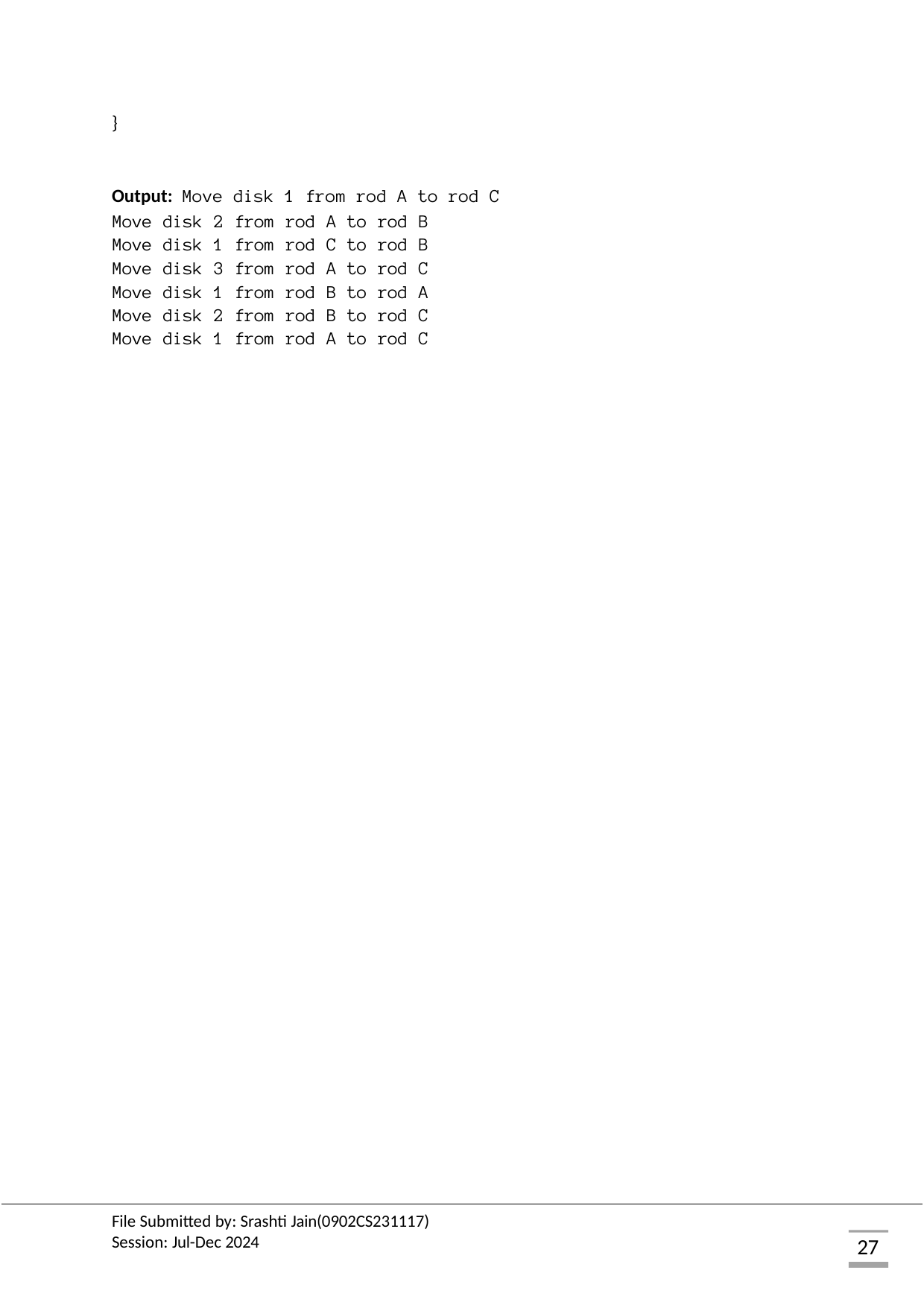

}

Output: Move disk 1 from rod A to rod C
| Move | disk | 2 | from | rod | A | to | rod | B |
| --- | --- | --- | --- | --- | --- | --- | --- | --- |
| Move | disk | 1 | from | rod | C | to | rod | B |
| Move | disk | 3 | from | rod | A | to | rod | C |
| Move | disk | 1 | from | rod | B | to | rod | A |
| Move | disk | 2 | from | rod | B | to | rod | C |
| Move | disk | 1 | from | rod | A | to | rod | C |
File Submitted by: Srashti Jain(0902CS231117) Session: Jul-Dec 2024
27